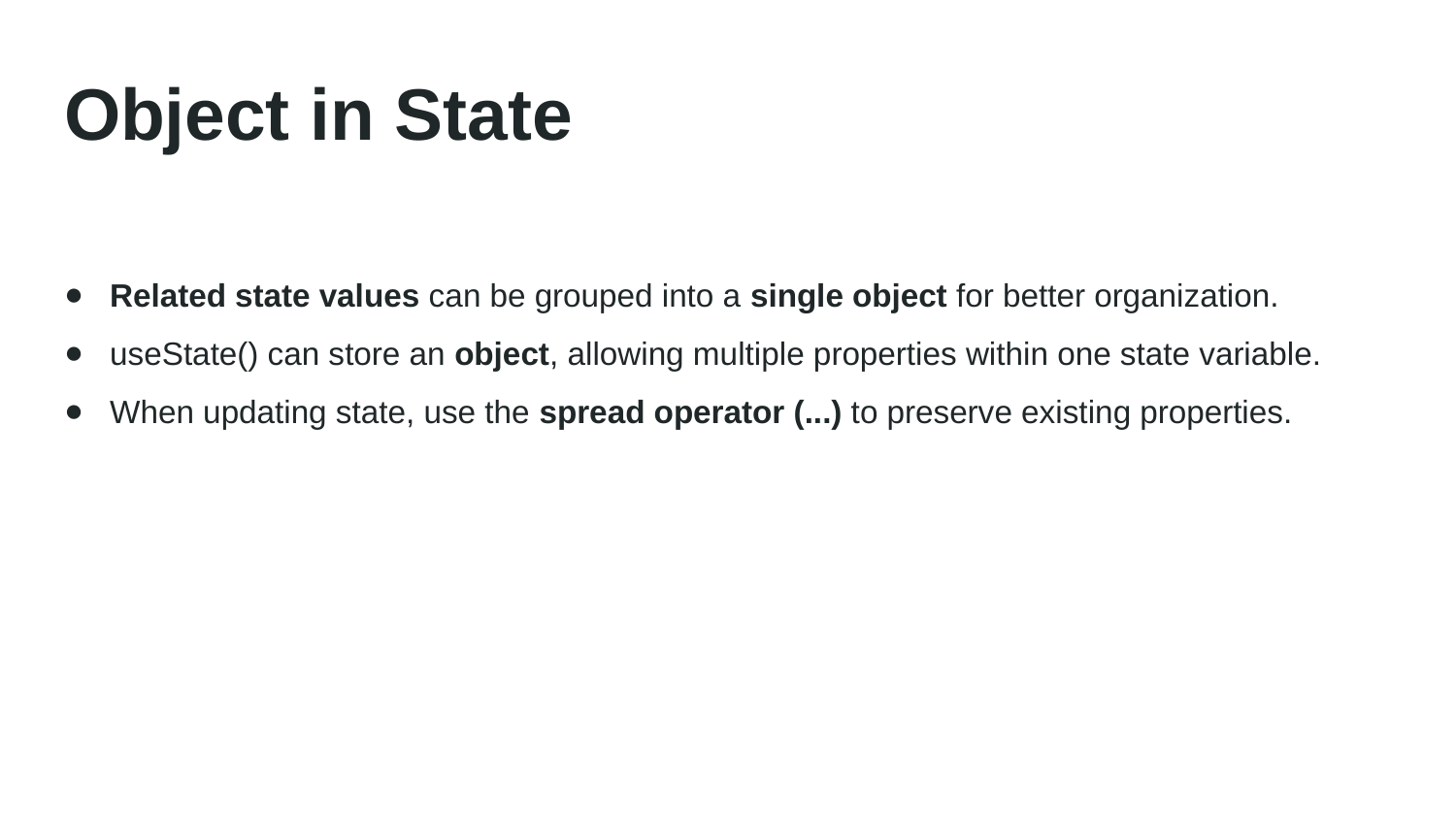

# Object in State
Related state values can be grouped into a single object for better organization.
useState() can store an object, allowing multiple properties within one state variable.
When updating state, use the spread operator (...) to preserve existing properties.